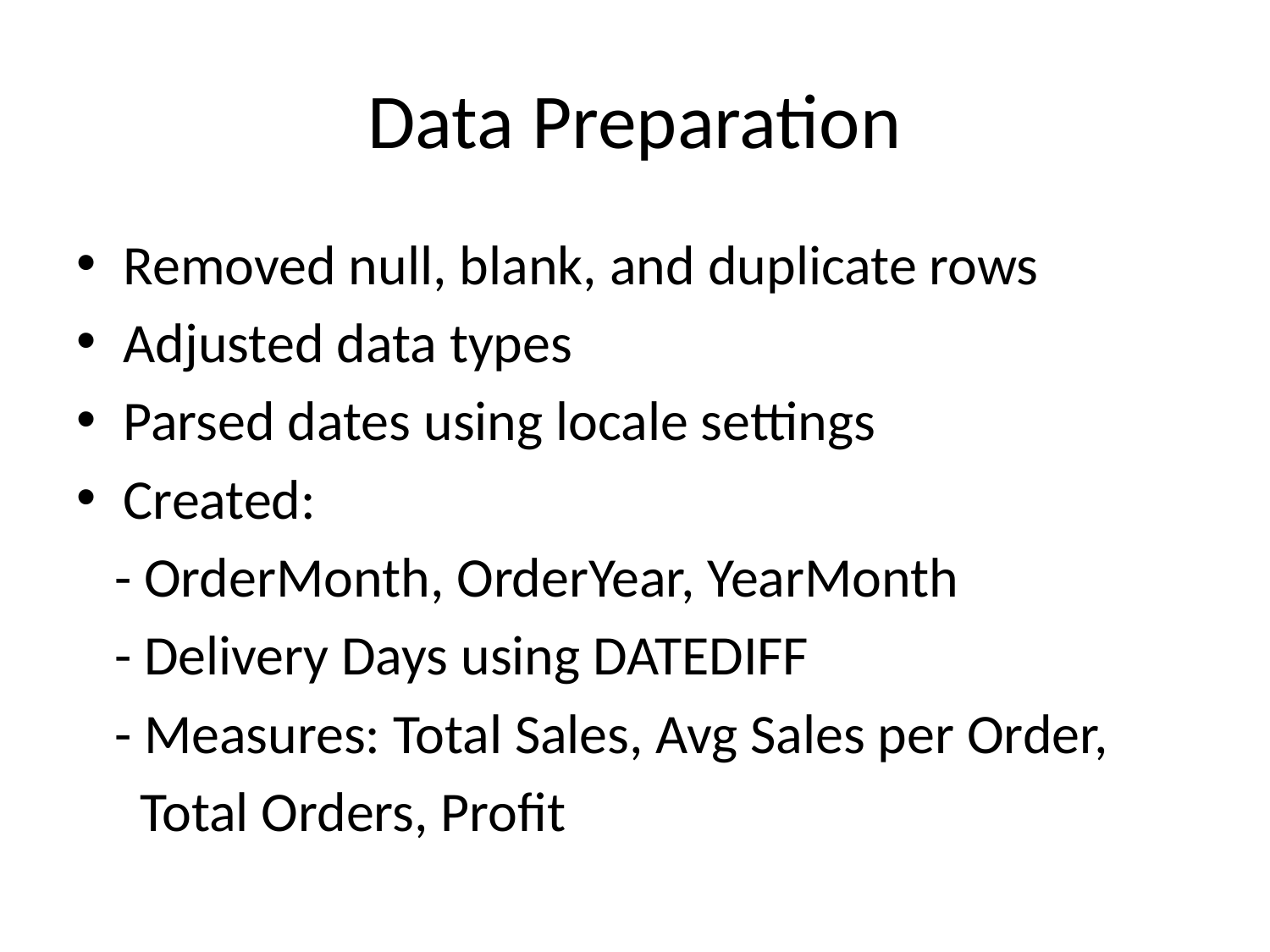

# Data Preparation
Removed null, blank, and duplicate rows
Adjusted data types
Parsed dates using locale settings
Created:
   - OrderMonth, OrderYear, YearMonth
   - Delivery Days using DATEDIFF
   - Measures: Total Sales, Avg Sales per Order,
     Total Orders, Profit